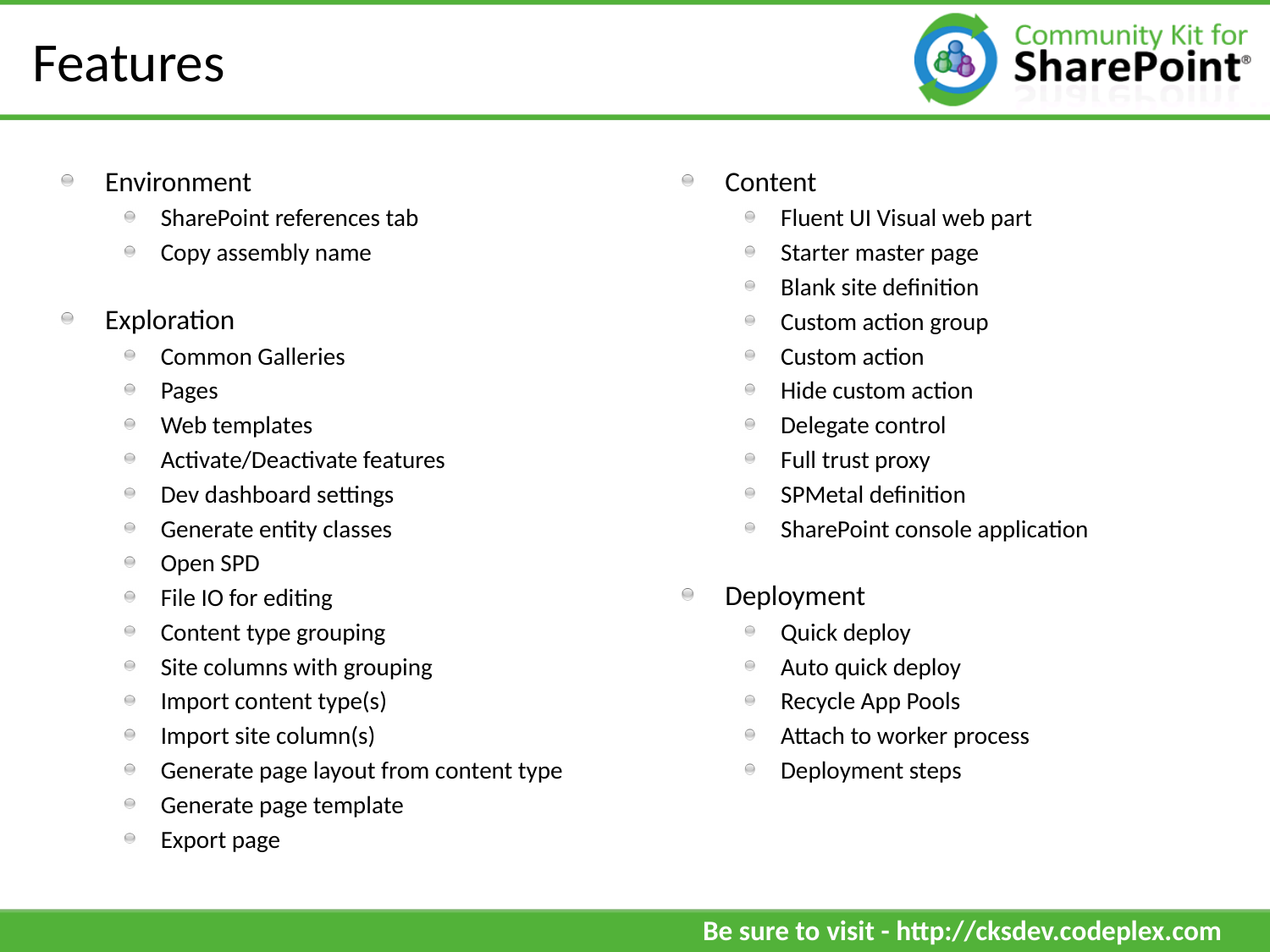

# Features
Environment
SharePoint references tab
Copy assembly name

Exploration
Common Galleries
Pages
Web templates
Activate/Deactivate features
Dev dashboard settings
Generate entity classes
Open SPD
File IO for editing
Content type grouping
Site columns with grouping
Import content type(s)
Import site column(s)
Generate page layout from content type
Generate page template
Export page

Content
Fluent UI Visual web part
Starter master page
Blank site definition
Custom action group
Custom action
Hide custom action
Delegate control
Full trust proxy
SPMetal definition
SharePoint console application

Deployment
Quick deploy
Auto quick deploy
Recycle App Pools
Attach to worker process
Deployment steps

Be sure to visit - http://cksdev.codeplex.com